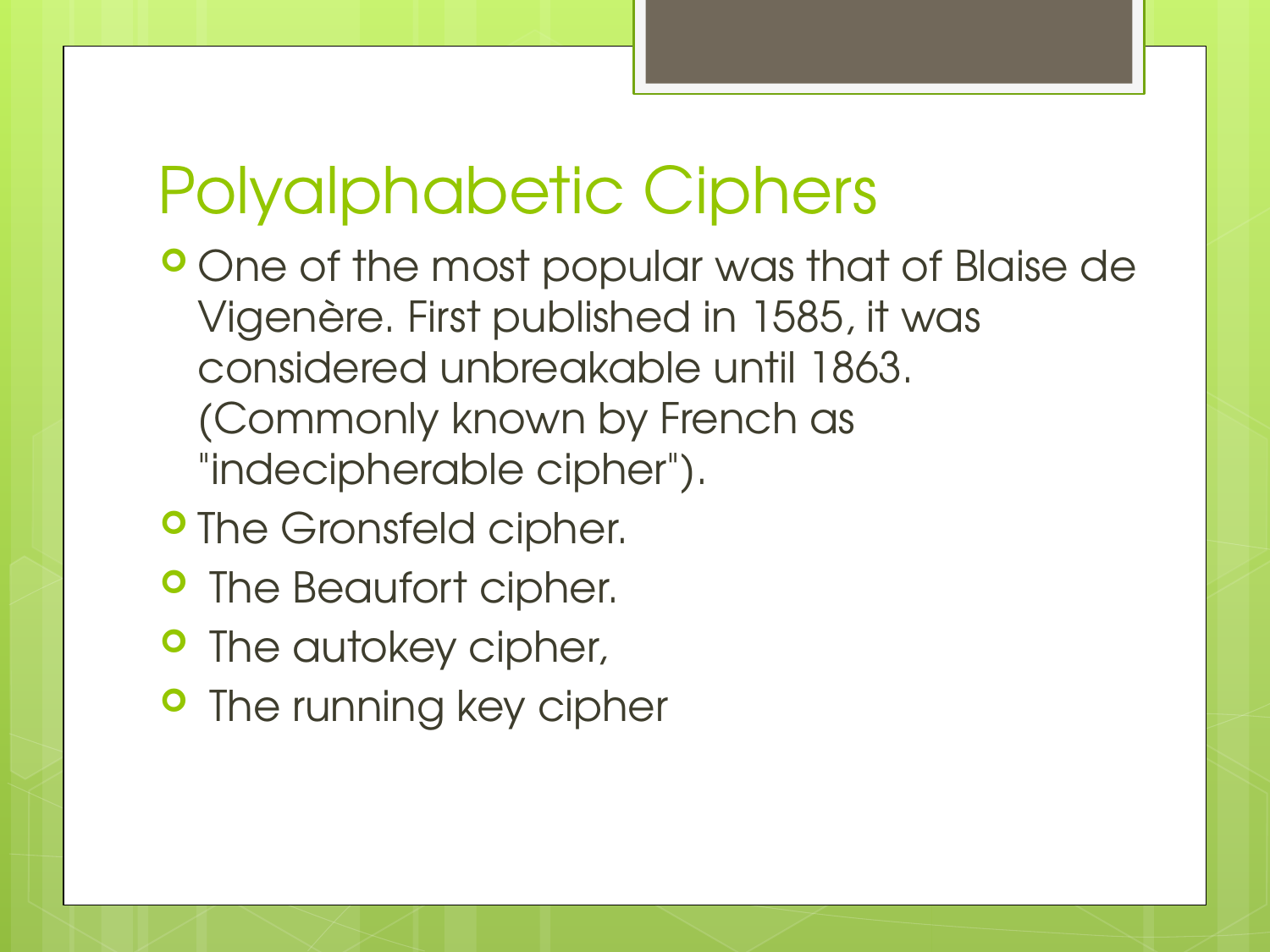

# Polyalphabetic Ciphers
One of the most popular was that of Blaise de Vigenère. First published in 1585, it was considered unbreakable until 1863. (Commonly known by French as "indecipherable cipher").
The Gronsfeld cipher.
 The Beaufort cipher.
 The autokey cipher,
 The running key cipher